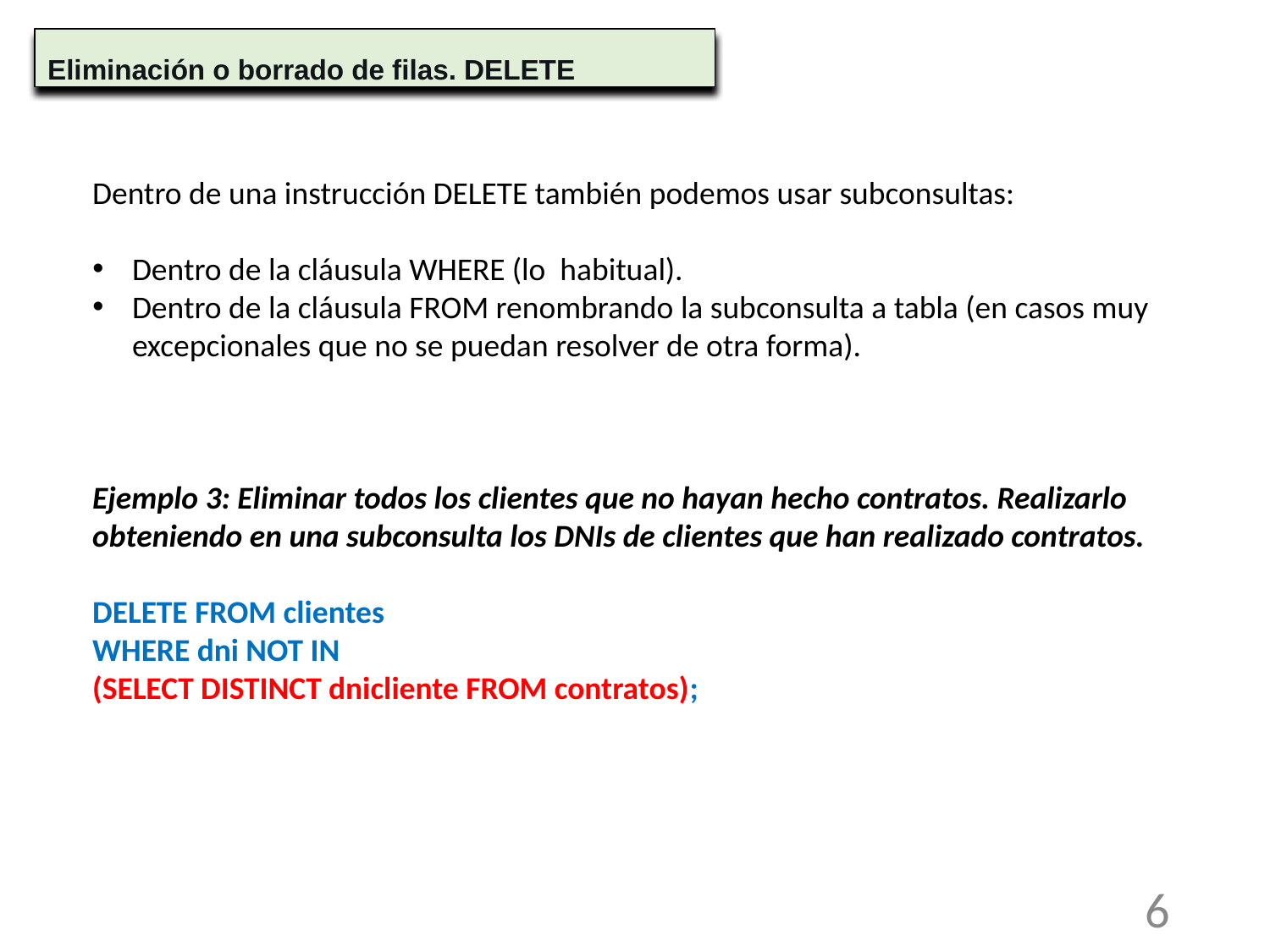

Eliminación o borrado de filas. DELETE
Dentro de una instrucción DELETE también podemos usar subconsultas:

Dentro de la cláusula WHERE (lo  habitual).
Dentro de la cláusula FROM renombrando la subconsulta a tabla (en casos muy excepcionales que no se puedan resolver de otra forma).

Ejemplo 3: Eliminar todos los clientes que no hayan hecho contratos. Realizarlo obteniendo en una subconsulta los DNIs de clientes que han realizado contratos.

DELETE FROM clientes
WHERE dni NOT IN
(SELECT DISTINCT dnicliente FROM contratos);

6